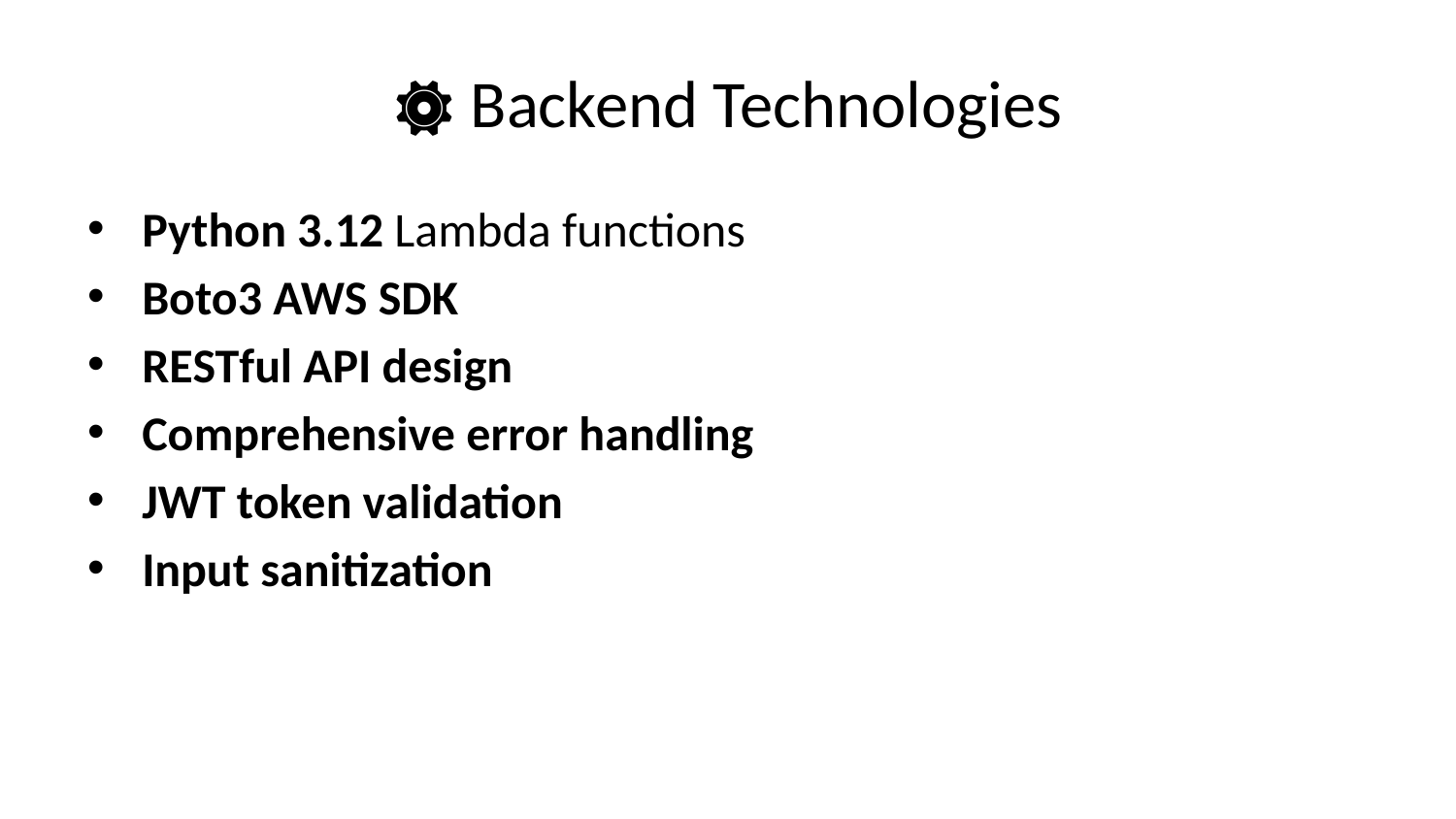

# ⚙️ Backend Technologies
Python 3.12 Lambda functions
Boto3 AWS SDK
RESTful API design
Comprehensive error handling
JWT token validation
Input sanitization